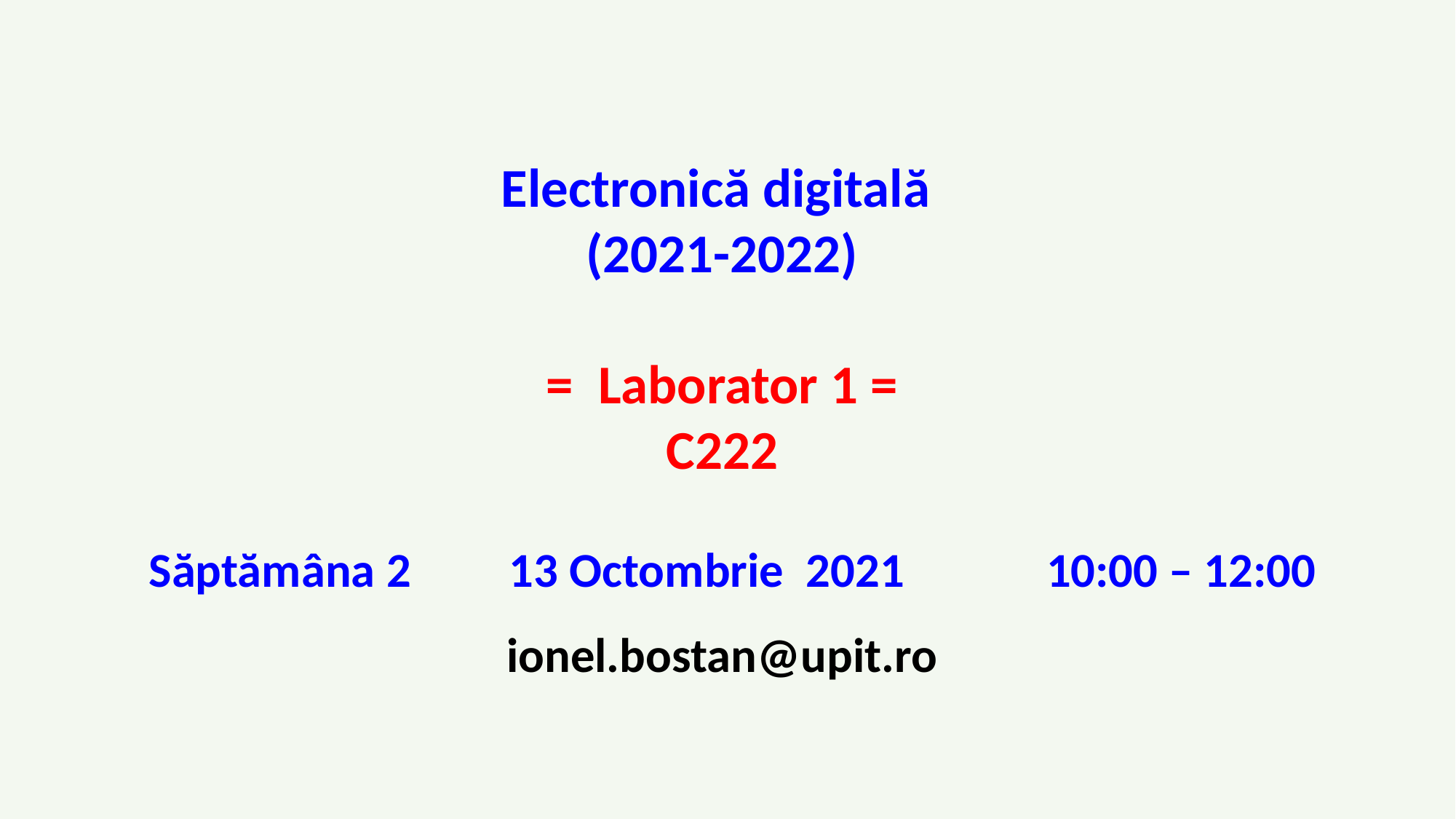

Electronică digitală
(2021-2022)

=  Laborator 1 =
C222

     Săptămâna 2         13 Octombrie  2021             10:00 – 12:00
ionel.bostan@upit.ro